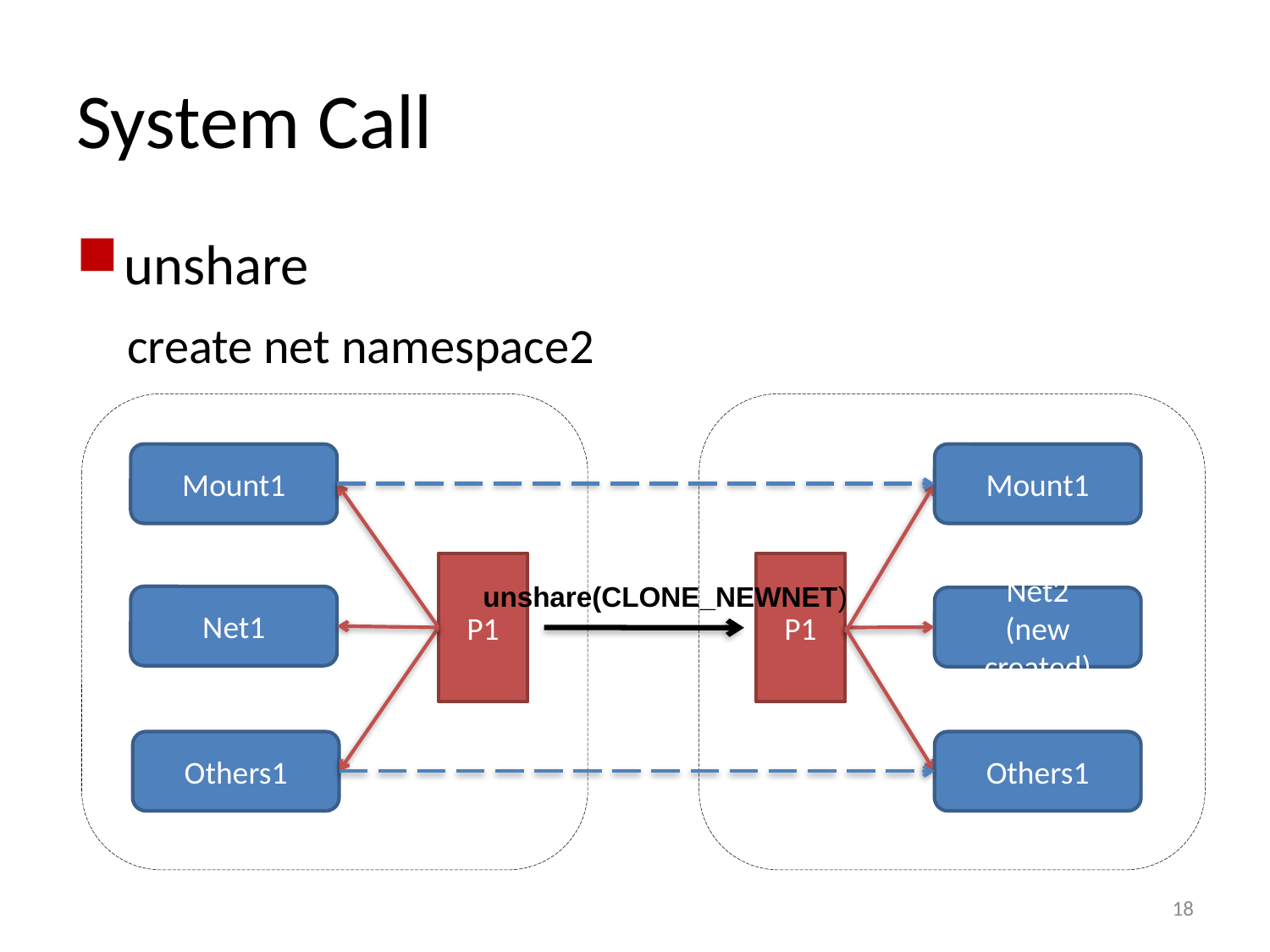

# System Call
unshare
    create net namespace2

Mount1
Mount1
P1
P1
unshare(CLONE_NEWNET)
Net1
Net2
(new created)
Others1
Others1
18